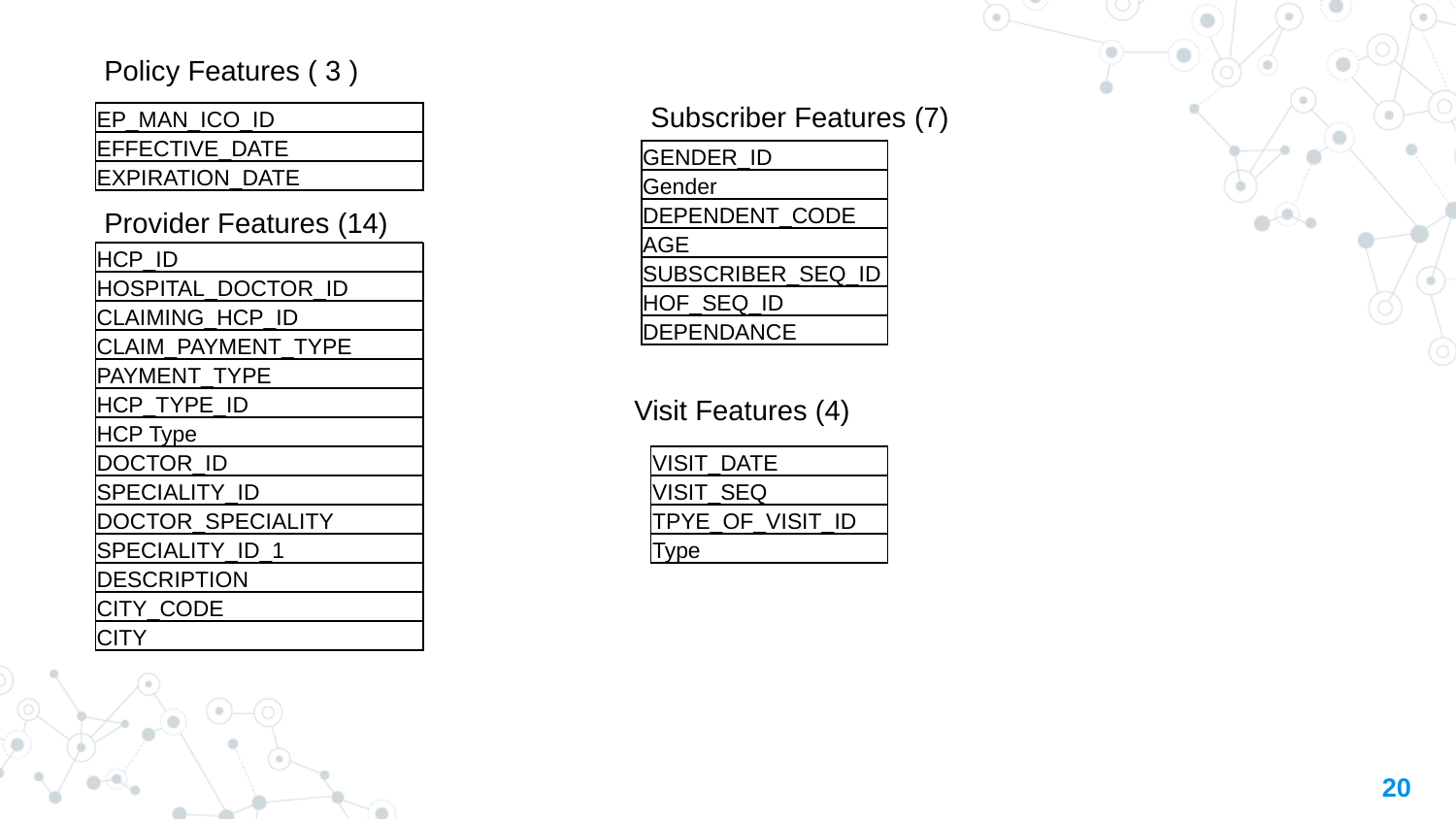

Policy Features ( 3 )
Subscriber Features (7)
| EP\_MAN\_ICO\_ID |
| --- |
| EFFECTIVE\_DATE |
| EXPIRATION\_DATE |
| GENDER\_ID |
| --- |
| Gender |
| DEPENDENT\_CODE |
| AGE |
| SUBSCRIBER\_SEQ\_ID |
| HOF\_SEQ\_ID |
| DEPENDANCE |
Provider Features (14)
| HCP\_ID |
| --- |
| HOSPITAL\_DOCTOR\_ID |
| CLAIMING\_HCP\_ID |
| CLAIM\_PAYMENT\_TYPE |
| PAYMENT\_TYPE |
| HCP\_TYPE\_ID |
| HCP Type |
| DOCTOR\_ID |
| SPECIALITY\_ID |
| DOCTOR\_SPECIALITY |
| SPECIALITY\_ID\_1 |
| DESCRIPTION |
| CITY\_CODE |
| CITY |
Visit Features (4)
| VISIT\_DATE |
| --- |
| VISIT\_SEQ |
| TPYE\_OF\_VISIT\_ID |
| Type |
20